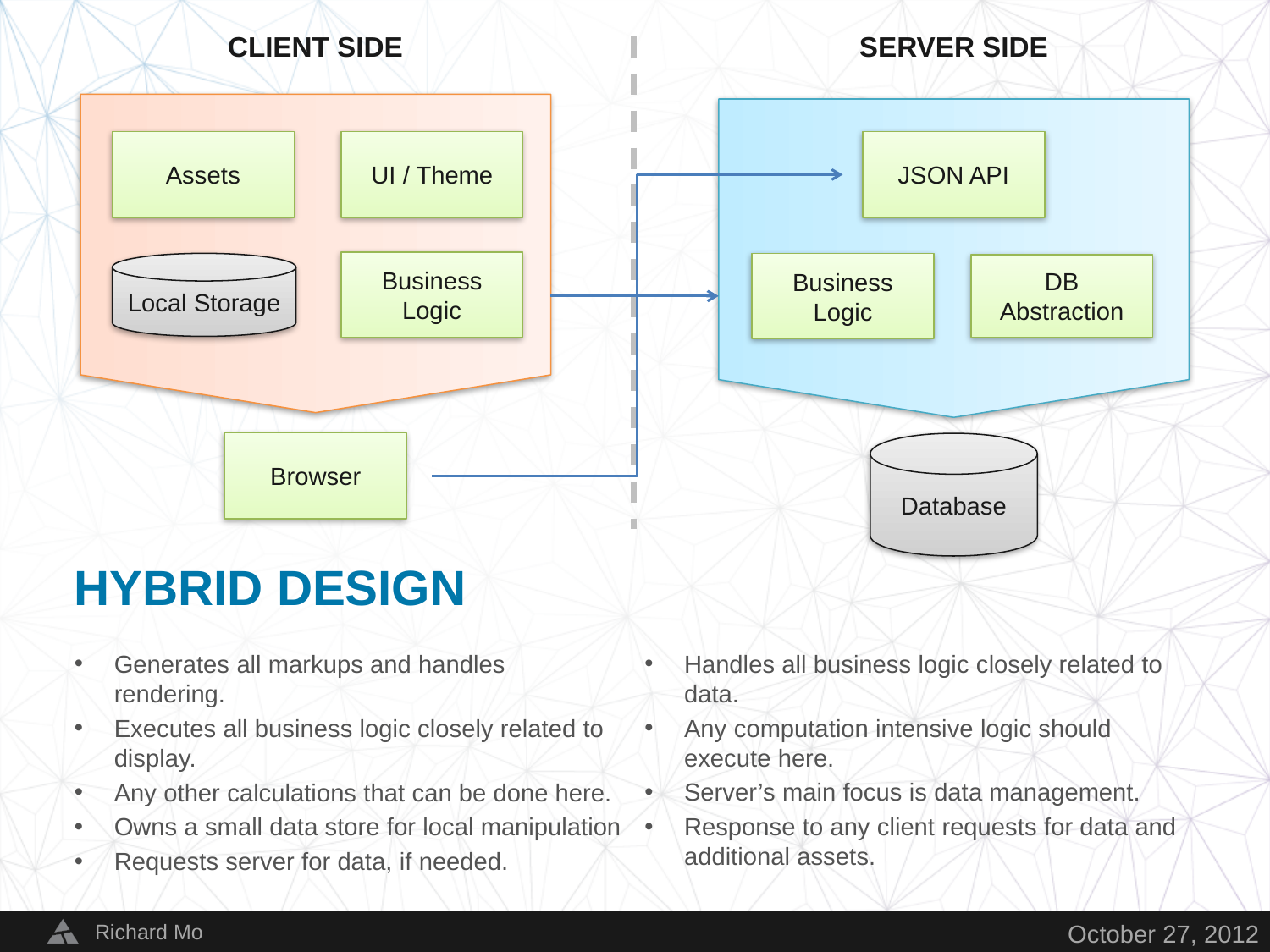

CLIENT SIDE
SERVER SIDE

UI / Theme
Assets
JSON API
Business Logic
Local Storage
Business Logic
DB Abstraction
Browser
Database
HYBRID DESIGN
Generates all markups and handles rendering.
Executes all business logic closely related to display.
Any other calculations that can be done here.
Owns a small data store for local manipulation
Requests server for data, if needed.
Handles all business logic closely related to data.
Any computation intensive logic should execute here.
Server’s main focus is data management.
Response to any client requests for data and additional assets.